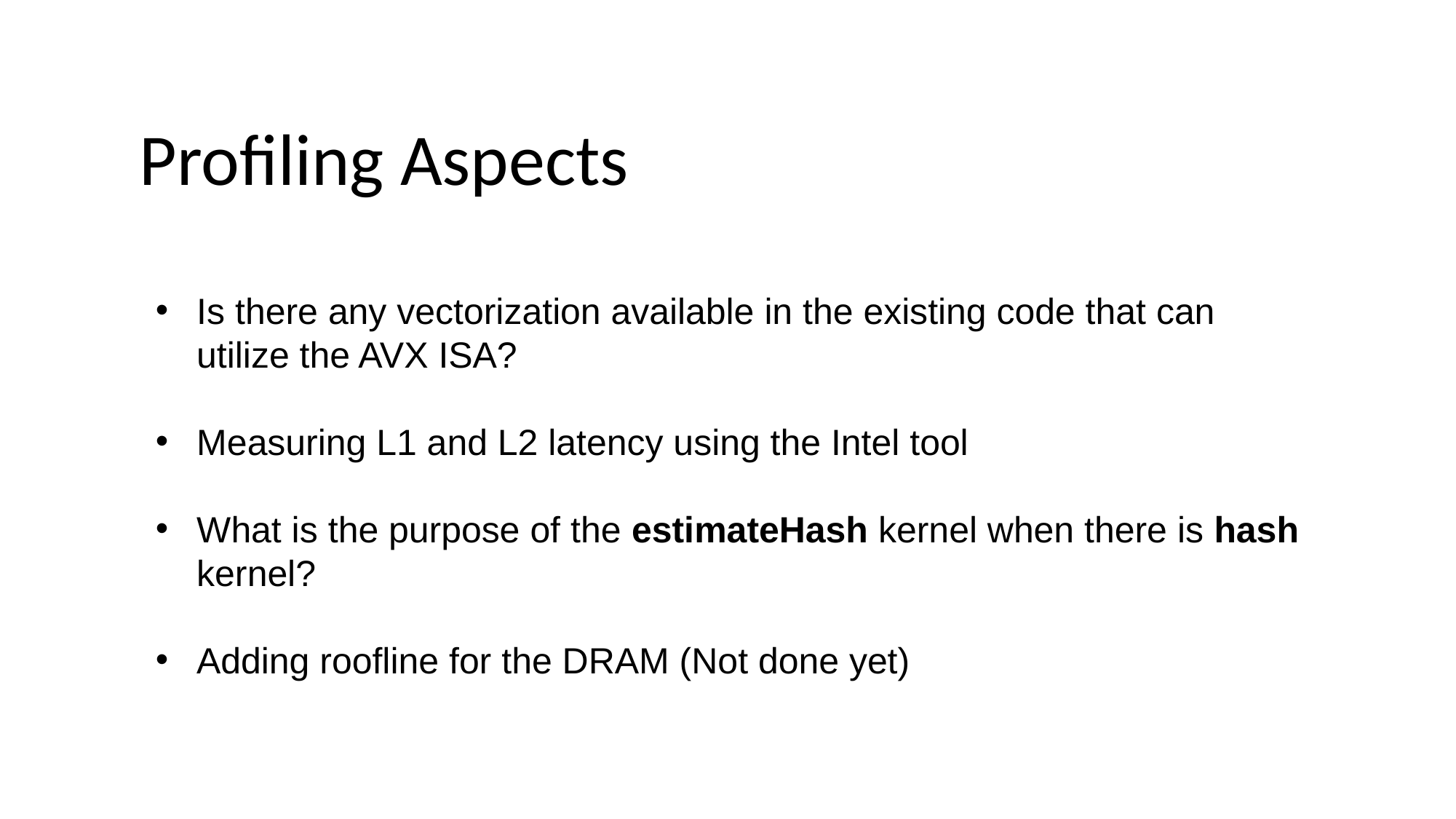

Profiling Aspects
Is there any vectorization available in the existing code that can utilize the AVX ISA?

Measuring L1 and L2 latency using the Intel tool

What is the purpose of the estimateHash kernel when there is hash kernel?

Adding roofline for the DRAM (Not done yet)